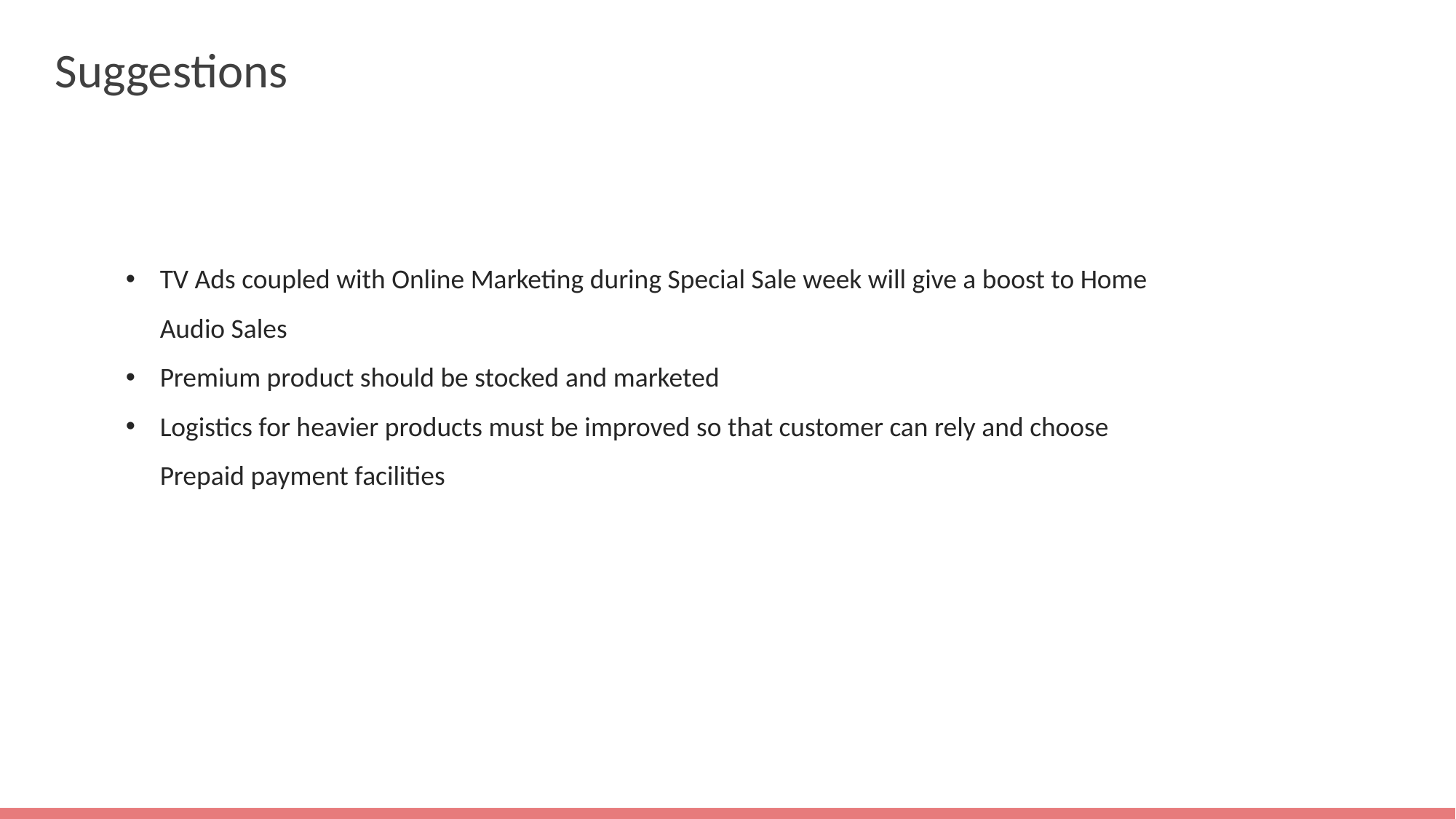

Suggestions
TV Ads coupled with Online Marketing during Special Sale week will give a boost to Home Audio Sales
Premium product should be stocked and marketed
Logistics for heavier products must be improved so that customer can rely and choose Prepaid payment facilities